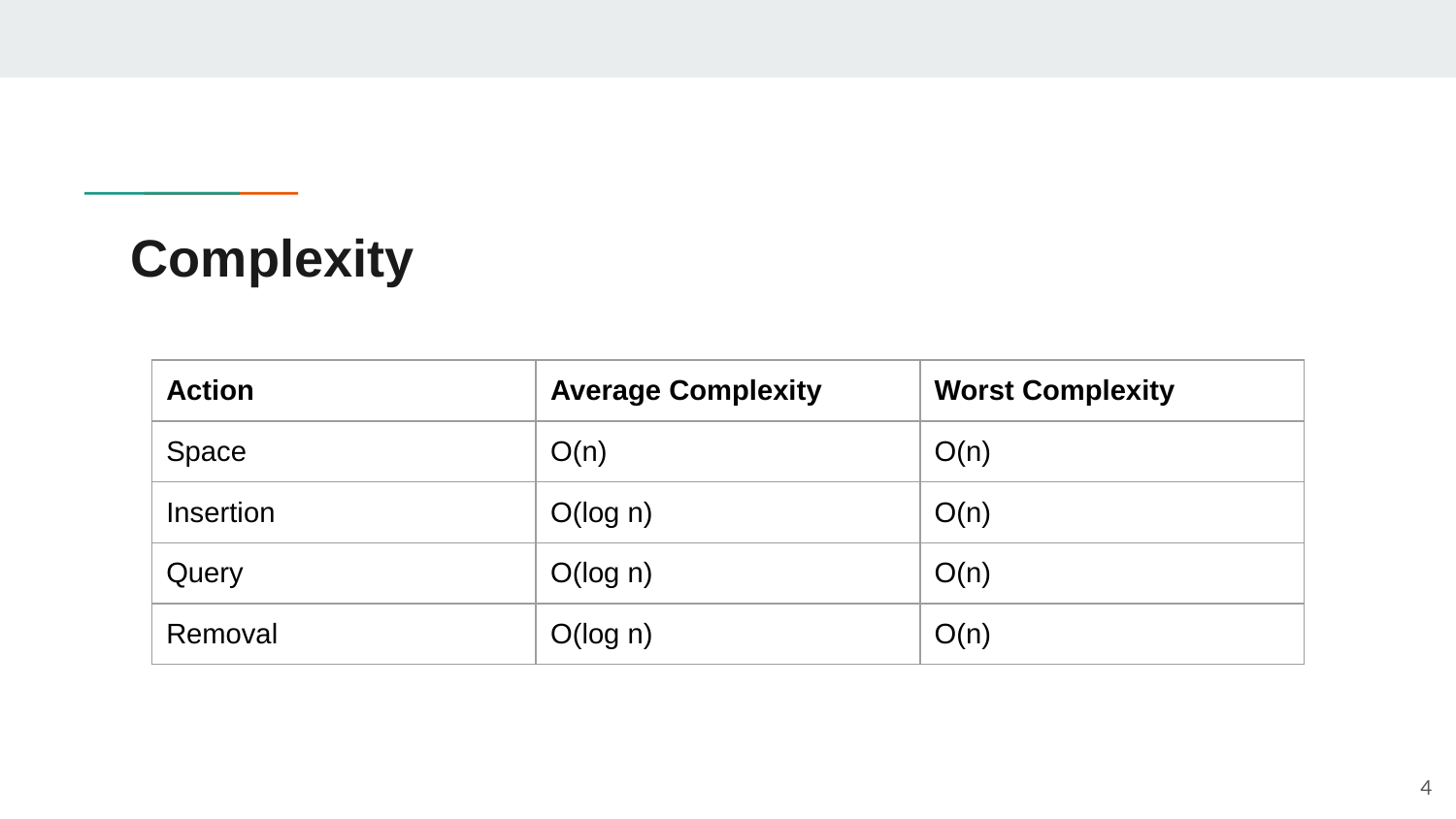

# Complexity
| Action | Average Complexity | Worst Complexity |
| --- | --- | --- |
| Space | O(n) | O(n) |
| Insertion | O(log n) | O(n) |
| Query | O(log n) | O(n) |
| Removal | O(log n) | O(n) |
4